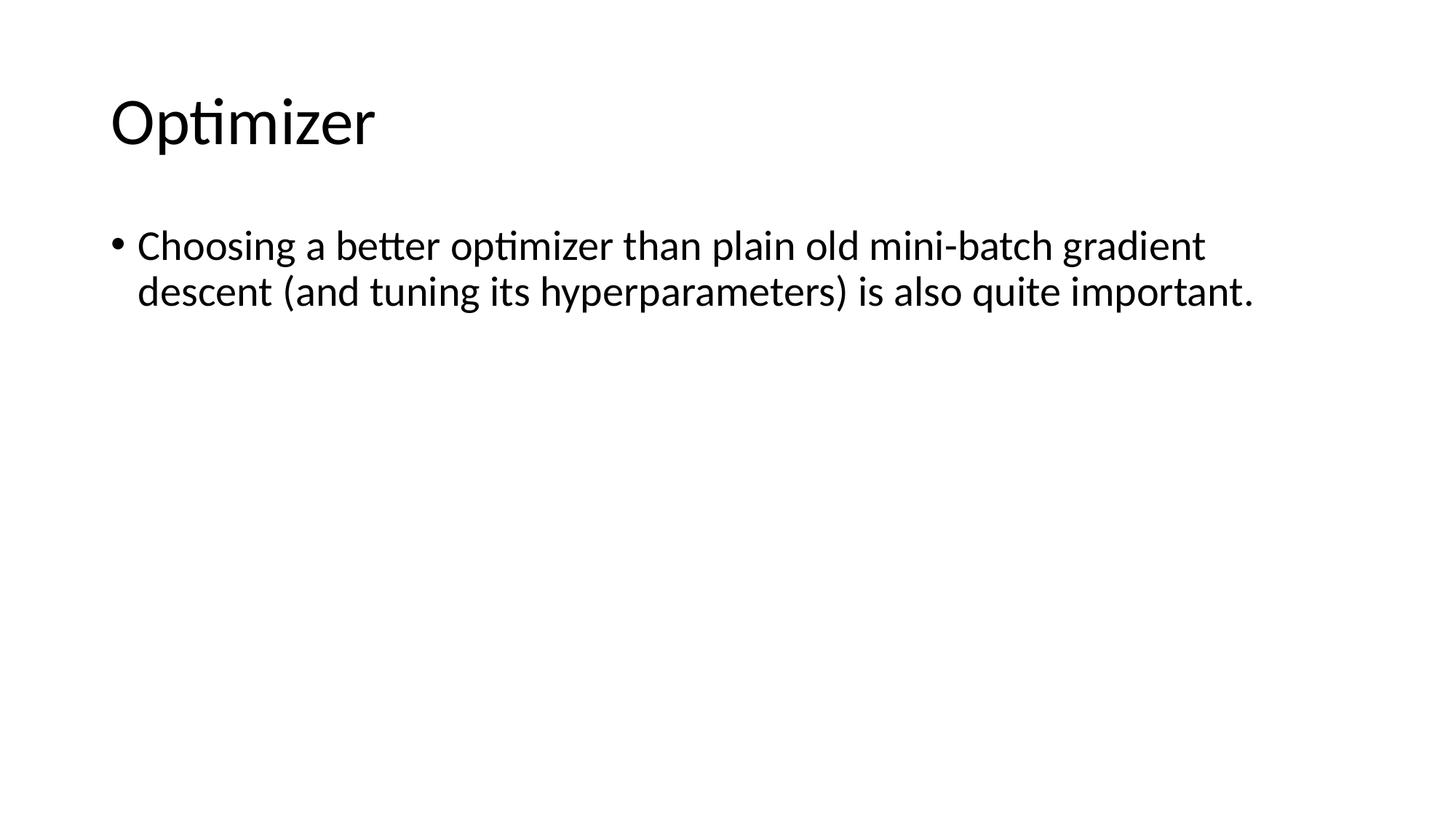

# Optimizer
Choosing a better optimizer than plain old mini-batch gradient descent (and tuning its hyperparameters) is also quite important.